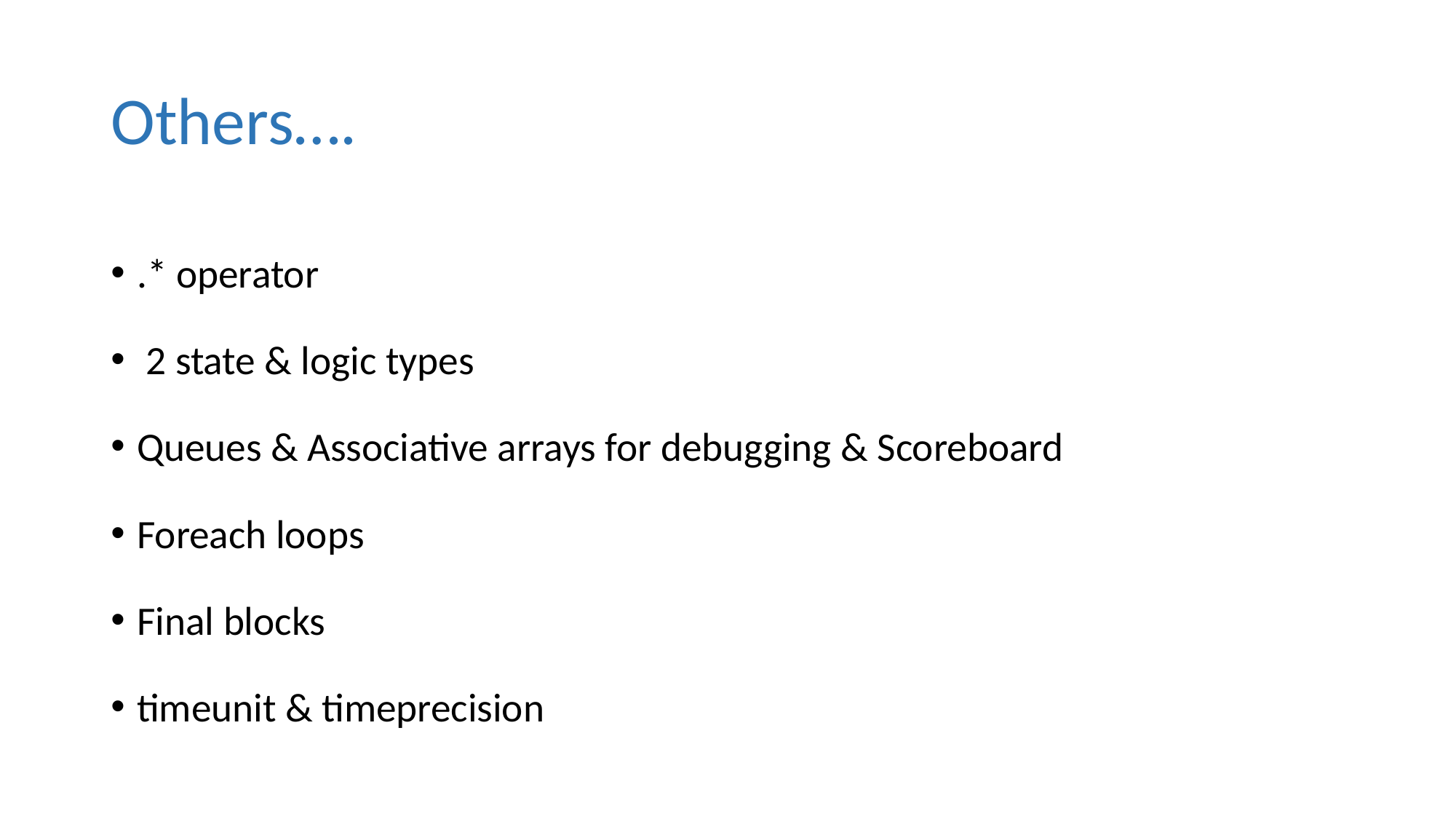

# Others….
.* operator
 2 state & logic types
Queues & Associative arrays for debugging & Scoreboard
Foreach loops
Final blocks
timeunit & timeprecision